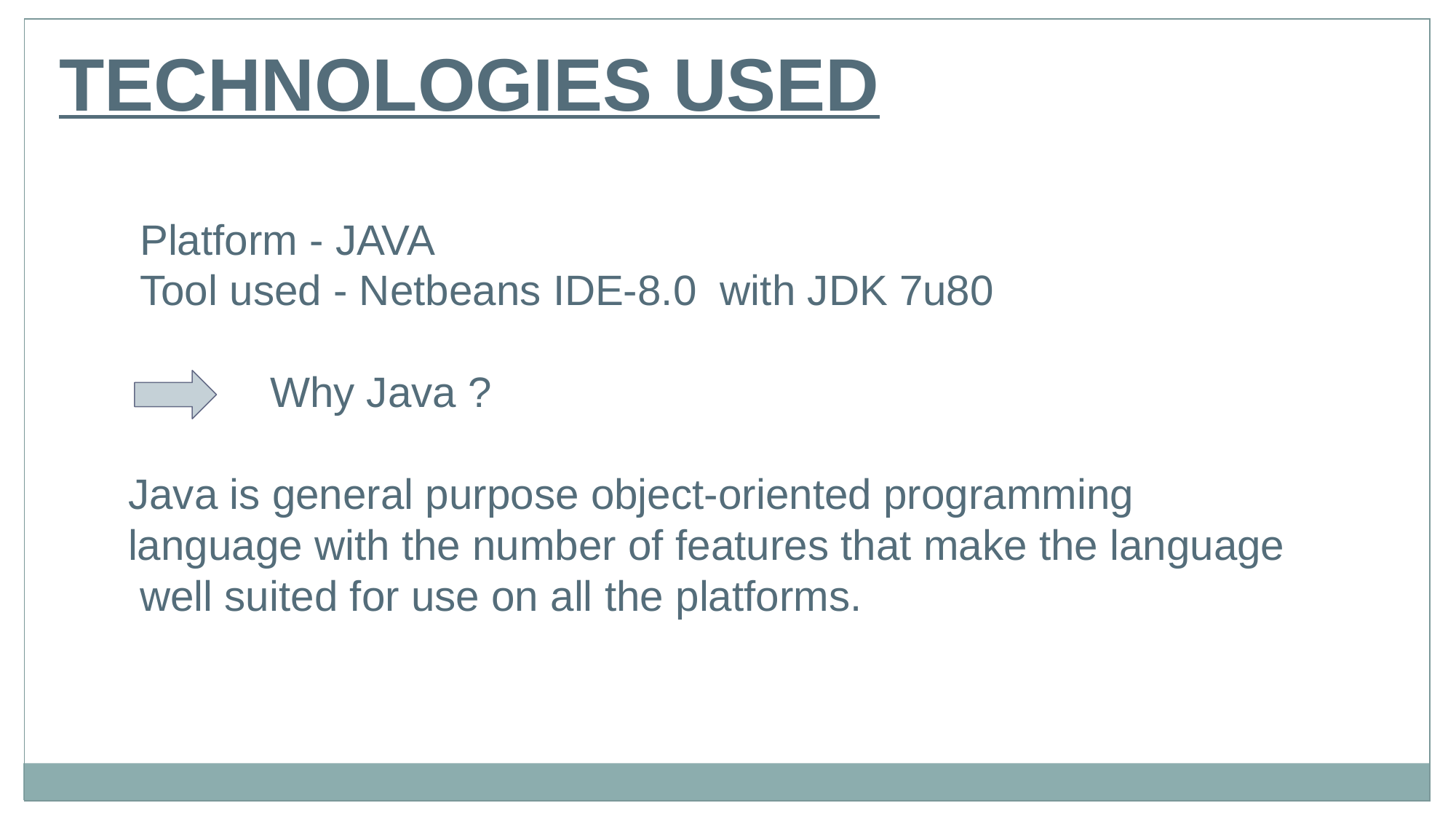

TECHNOLOGIES USED

 Platform - JAVA
 Tool used - Netbeans IDE-8.0  with JDK 7u80

            Why Java ?

Java is general purpose object-oriented programming language with the number of features that make the language  well suited for use on all the platforms.